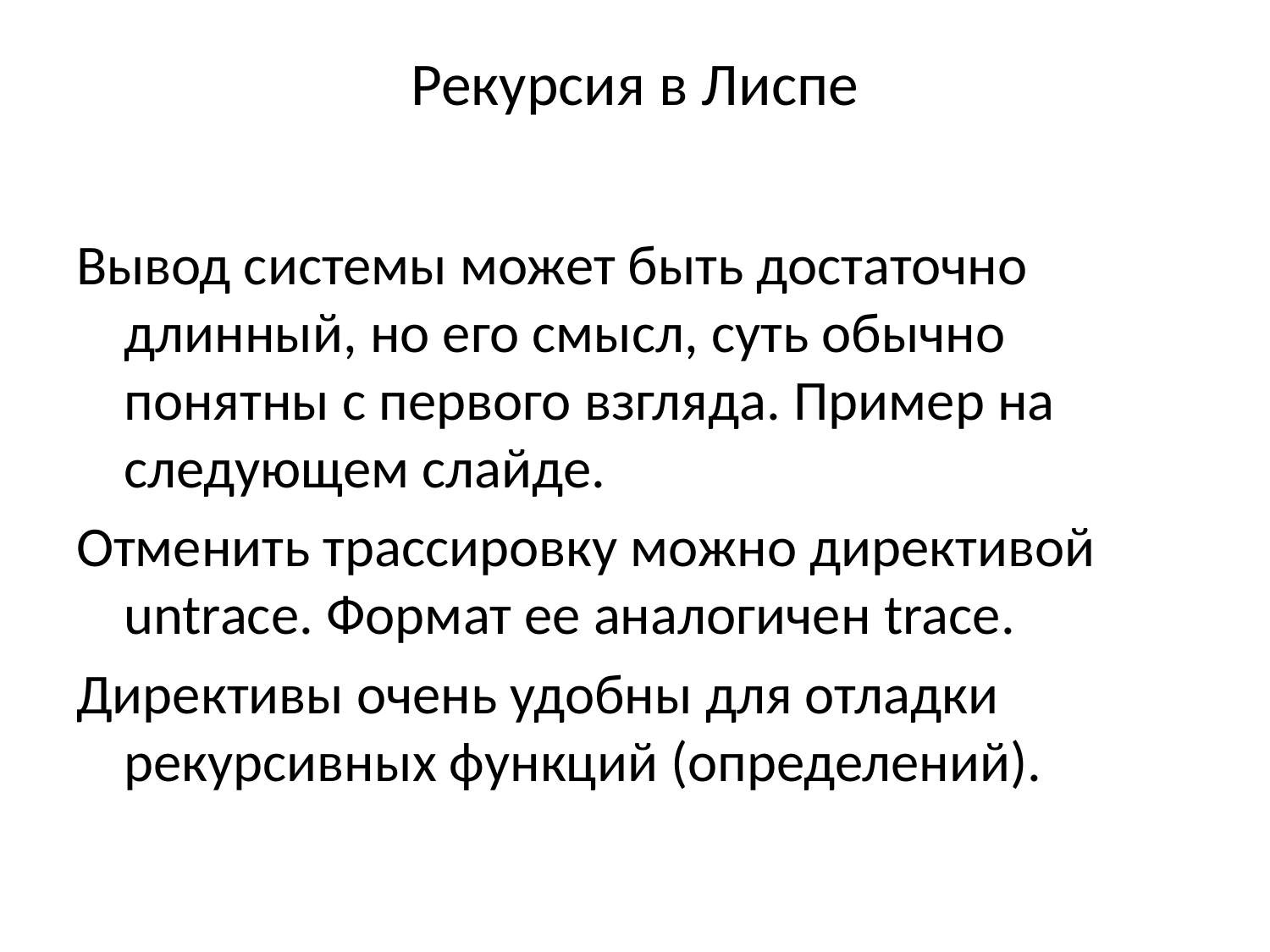

# Рекурсия в Лиспе
Вывод системы может быть достаточно длинный, но его смысл, суть обычно понятны с первого взгляда. Пример на следующем слайде.
Отменить трассировку можно директивой untrace. Формат ее аналогичен trace.
Директивы очень удобны для отладки рекурсивных функций (определений).